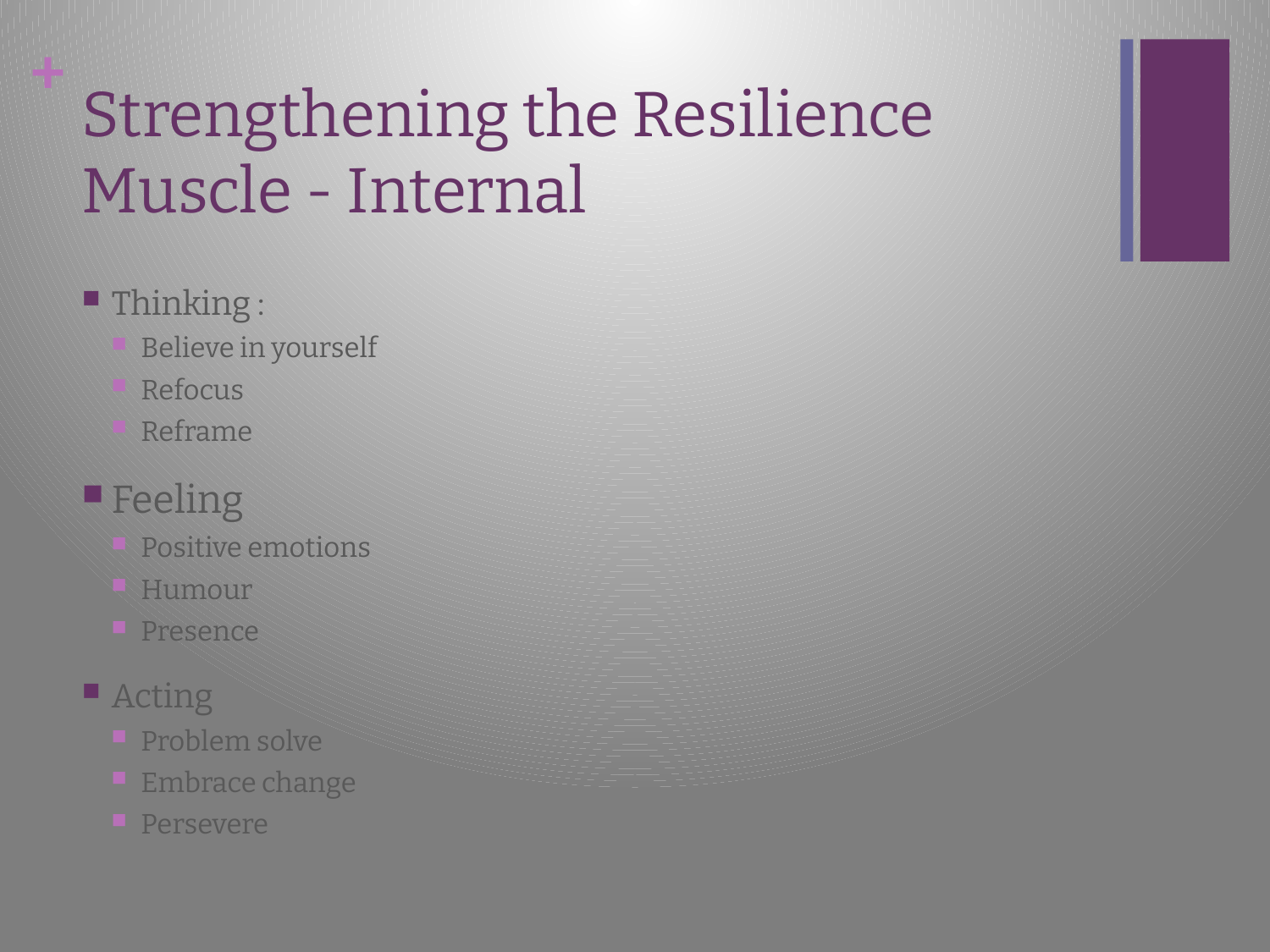

# Strengthening the Resilience Muscle - Internal
Thinking :
Believe in yourself
Refocus
Reframe
Feeling
Positive emotions
Humour
Presence
Acting
Problem solve
Embrace change
Persevere